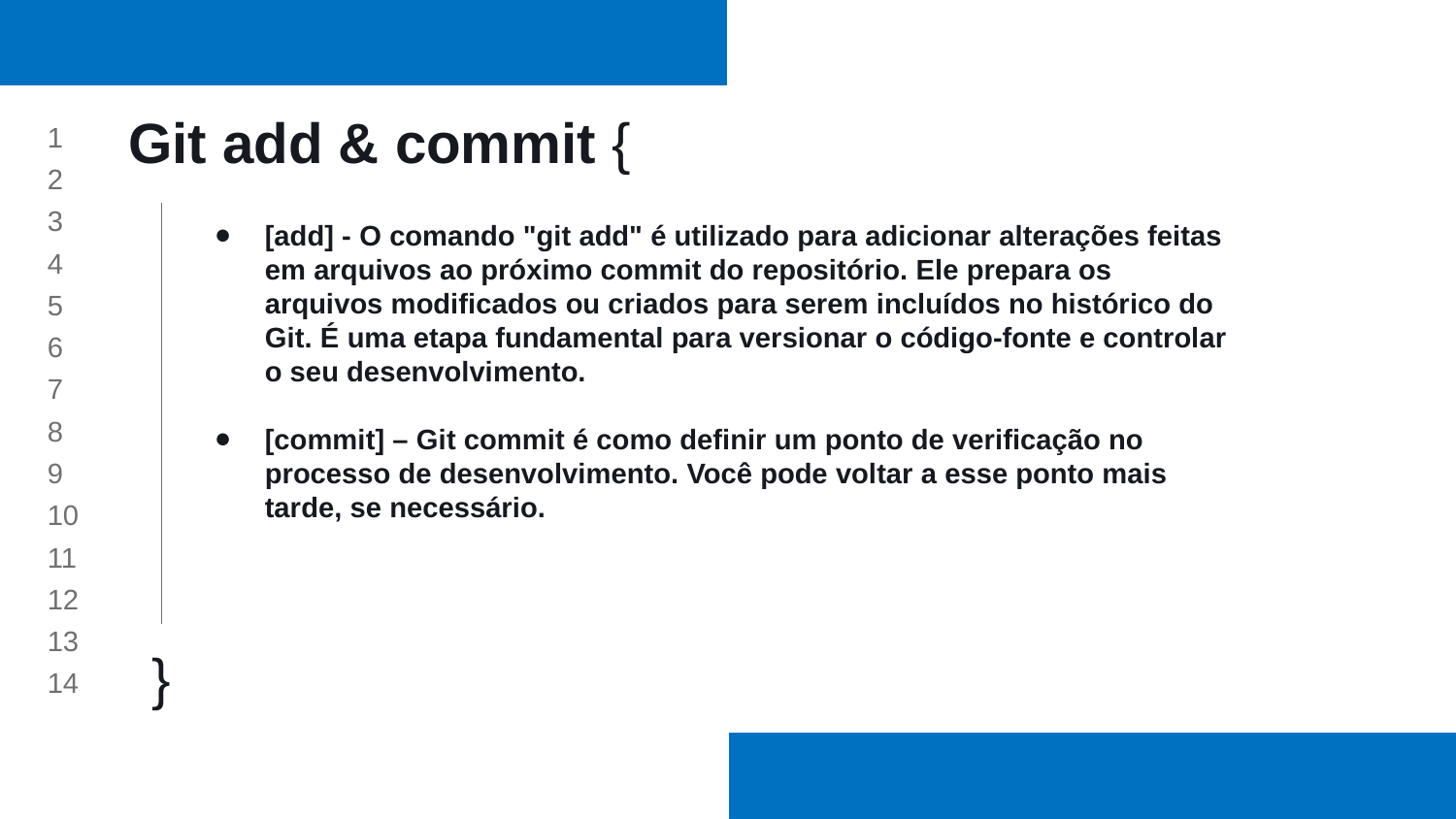

# Git add & commit {
}
[add] - O comando "git add" é utilizado para adicionar alterações feitas em arquivos ao próximo commit do repositório. Ele prepara os arquivos modificados ou criados para serem incluídos no histórico do Git. É uma etapa fundamental para versionar o código-fonte e controlar o seu desenvolvimento.

[commit] – Git commit é como definir um ponto de verificação no processo de desenvolvimento. Você pode voltar a esse ponto mais tarde, se necessário.